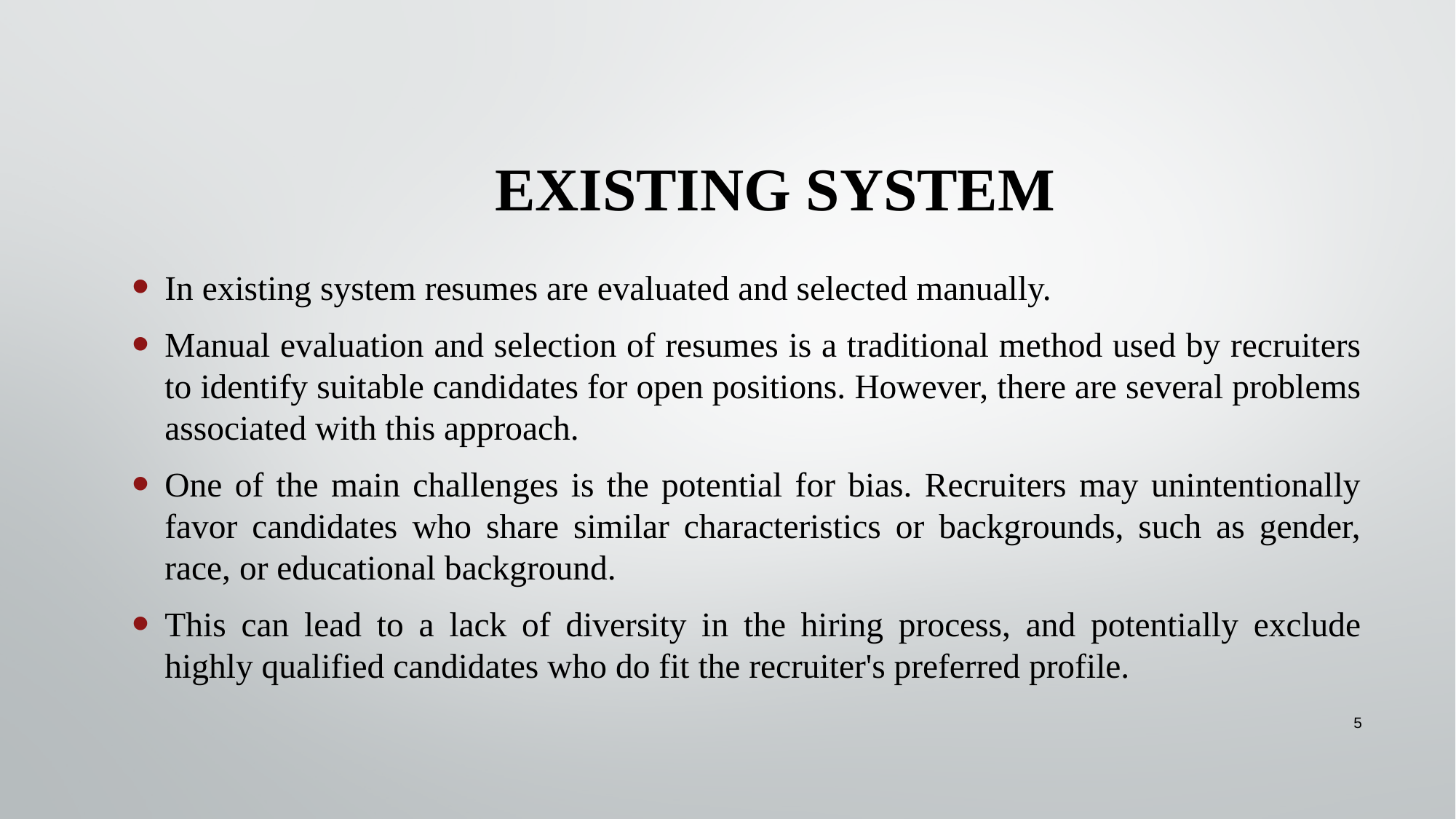

# EXISTING SYSTEM
In existing system resumes are evaluated and selected manually.
Manual evaluation and selection of resumes is a traditional method used by recruiters to identify suitable candidates for open positions. However, there are several problems associated with this approach.
One of the main challenges is the potential for bias. Recruiters may unintentionally favor candidates who share similar characteristics or backgrounds, such as gender, race, or educational background.
This can lead to a lack of diversity in the hiring process, and potentially exclude highly qualified candidates who do fit the recruiter's preferred profile.

5